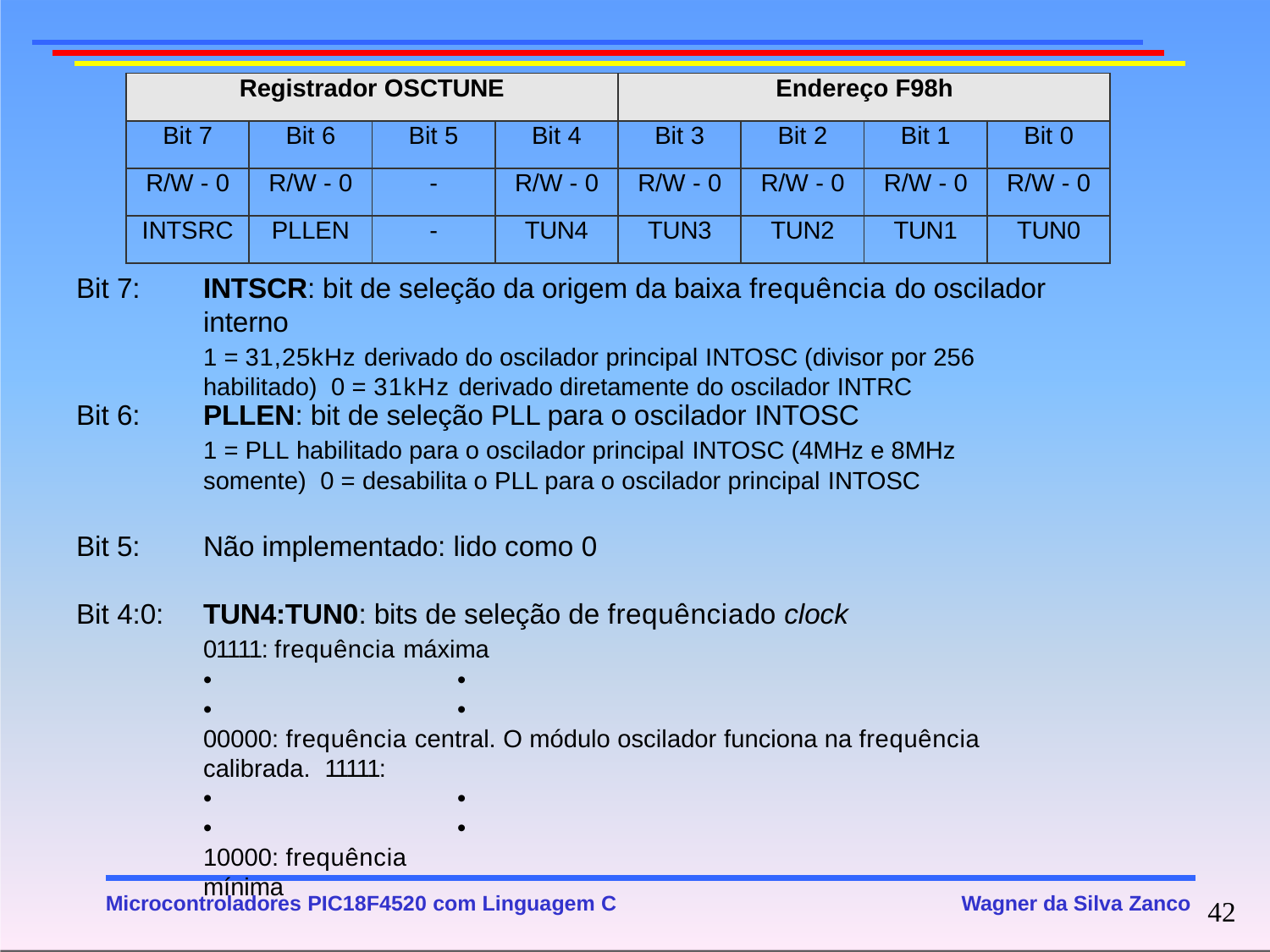

| Registrador OSCTUNE |  |  |  | Endereço F98h |  |  |  |
| --- | --- | --- | --- | --- | --- | --- | --- |
| Bit 7 | Bit 6 | Bit 5 | Bit 4 | Bit 3 | Bit 2 | Bit 1 | Bit 0 |
| R/W - 0 | R/W - 0 | - | R/W - 0 | R/W - 0 | R/W - 0 | R/W - 0 | R/W - 0 |
| INTSRC | PLLEN | - | TUN4 | TUN3 | TUN2 | TUN1 | TUN0 |
INTSCR: bit de seleção da origem da baixa frequência do oscilador interno
1 = 31,25kHz derivado do oscilador principal INTOSC (divisor por 256 habilitado)  0 = 31kHz derivado diretamente do oscilador INTRC
Bit 7:
PLLEN: bit de seleção PLL para o oscilador INTOSC
1 = PLL habilitado para o oscilador principal INTOSC (4MHz e 8MHz somente)  0 = desabilita o PLL para o oscilador principal INTOSC
Bit 6:
Bit 5:
Não implementado: lido como 0
TUN4:TUN0: bits de seleção de frequênciado clock
01111: frequência máxima
Bit 4:0:
•
•
•
•
00000: frequência central. O módulo oscilador funciona na frequência calibrada.  11111:
•
•
•
•
10000: frequência mínima
Microcontroladores PIC18F4520 com Linguagem C
Wagner da Silva Zanco
42